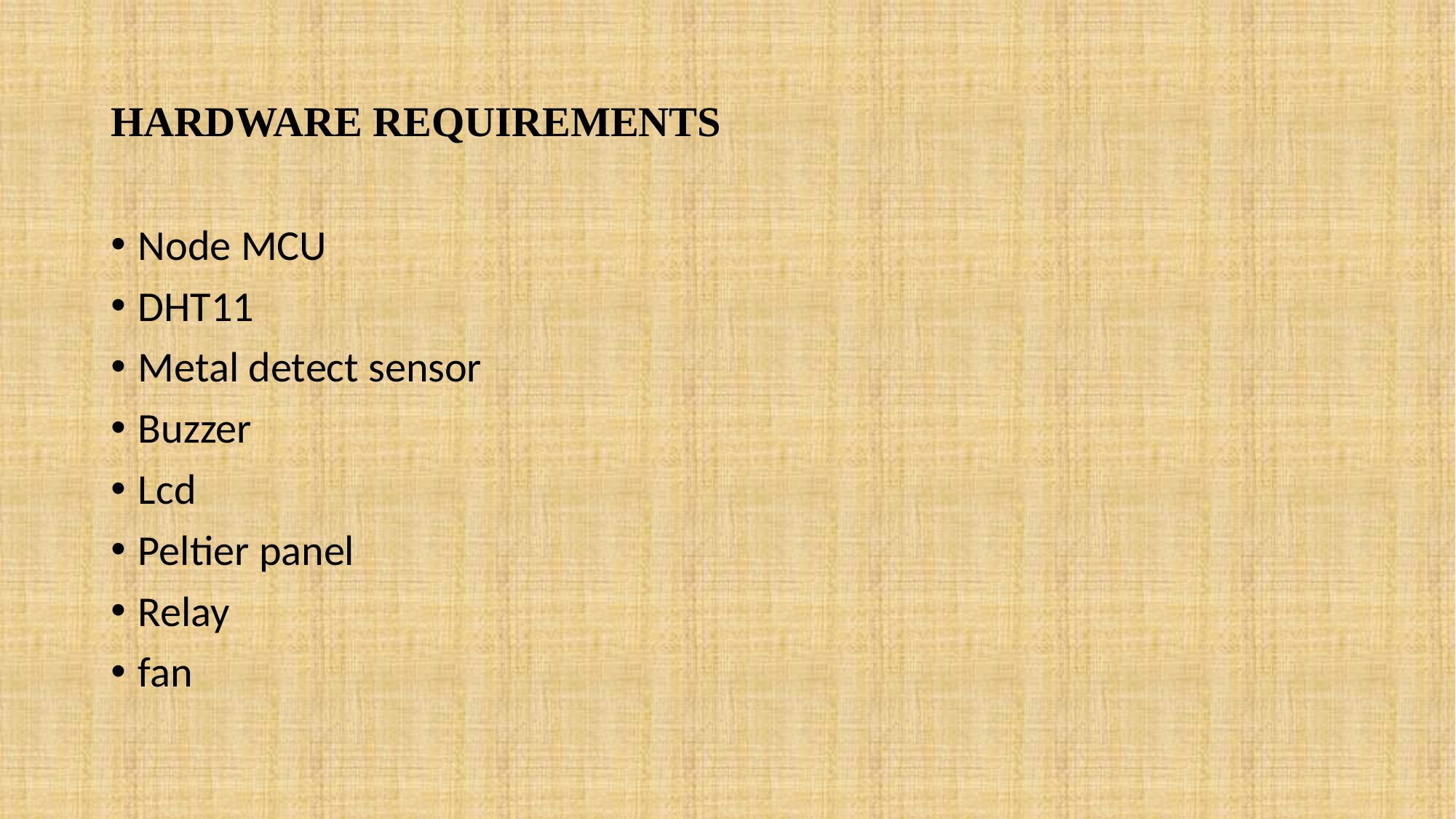

# HARDWARE REQUIREMENTS
Node MCU
DHT11
Metal detect sensor
Buzzer
Lcd
Peltier panel
Relay
fan